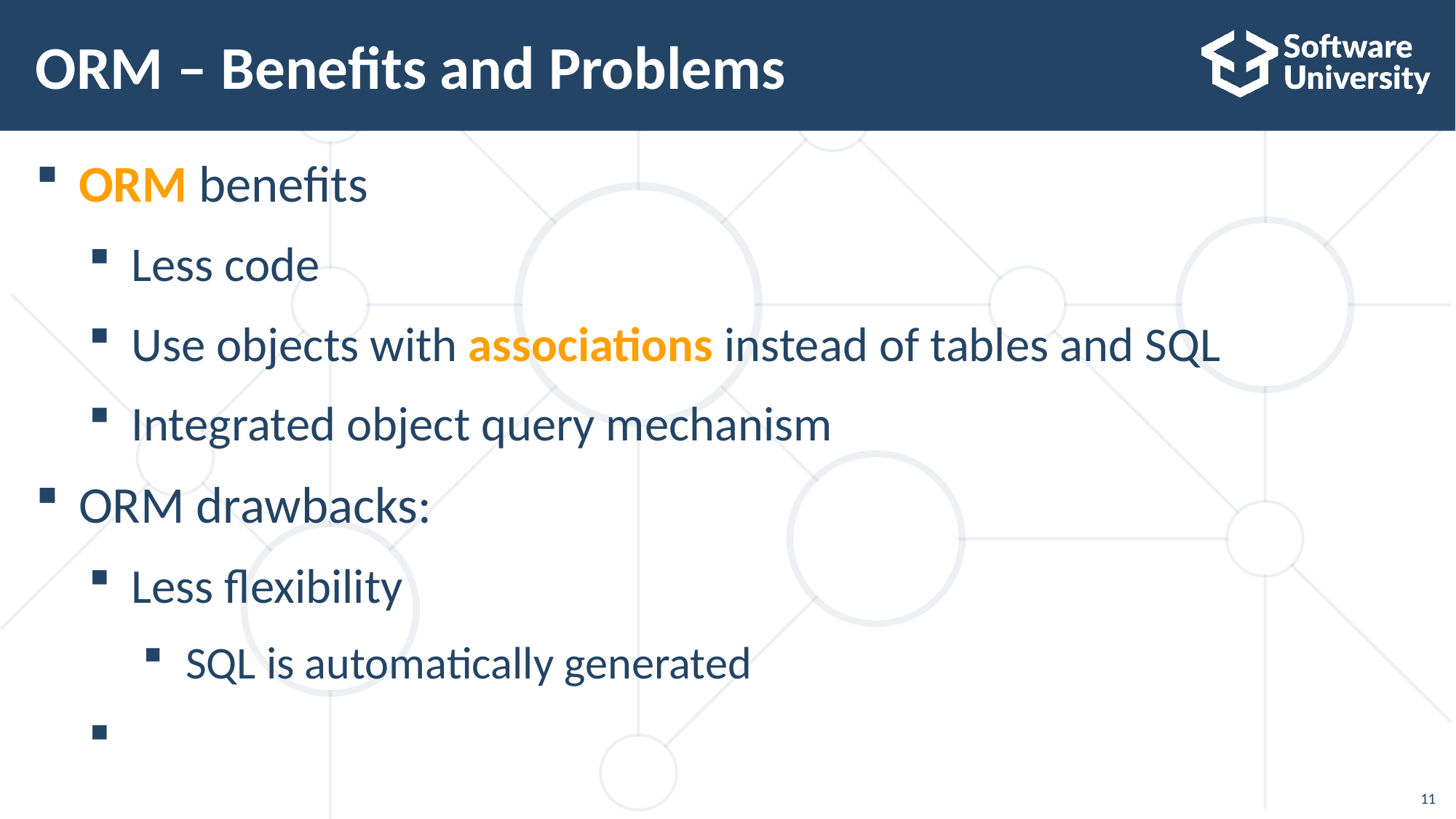

ORM – Benefits and Problems
ORM benefits
Less code
Use objects with associations instead of tables and SQL
Integrated object query mechanism
ORM drawbacks:
Less flexibility
SQL is automatically generated

11